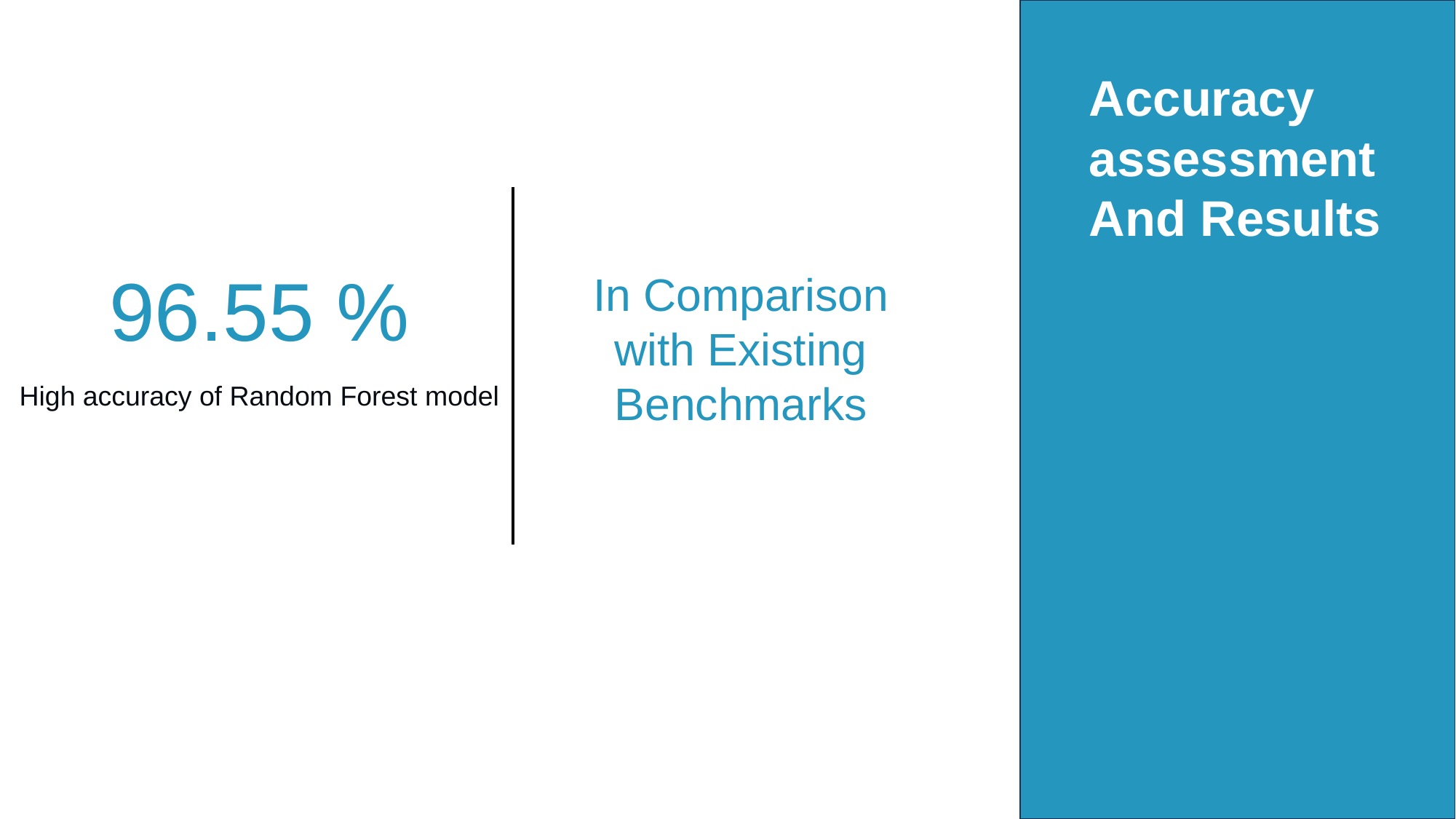

Accuracy assessment
And Results
96.55 %
In Comparison with Existing Benchmarks
High accuracy of Random Forest model